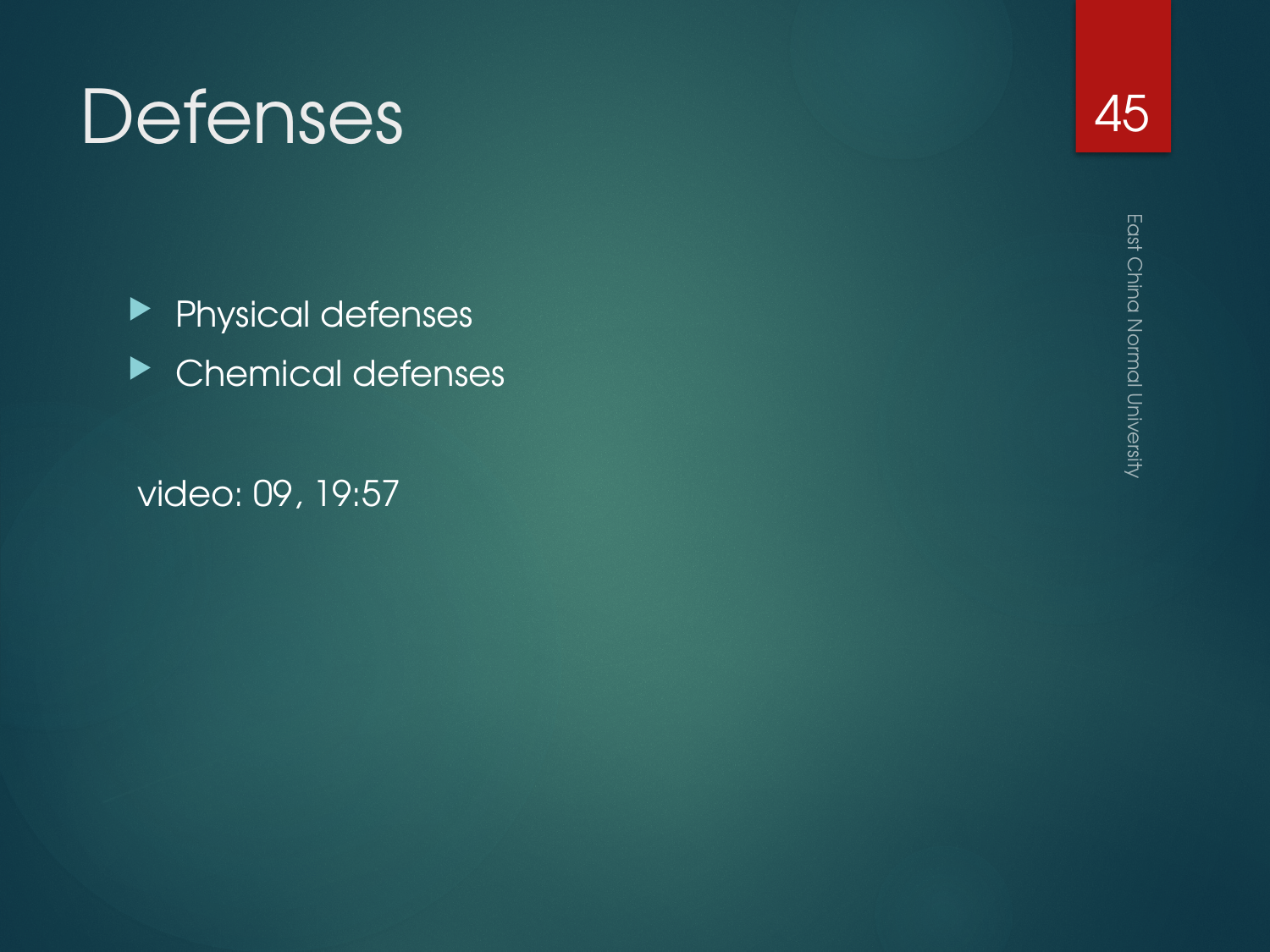

45
# Defenses
Physical defenses
Chemical defenses

 video: 09, 19:57
East China Normal University